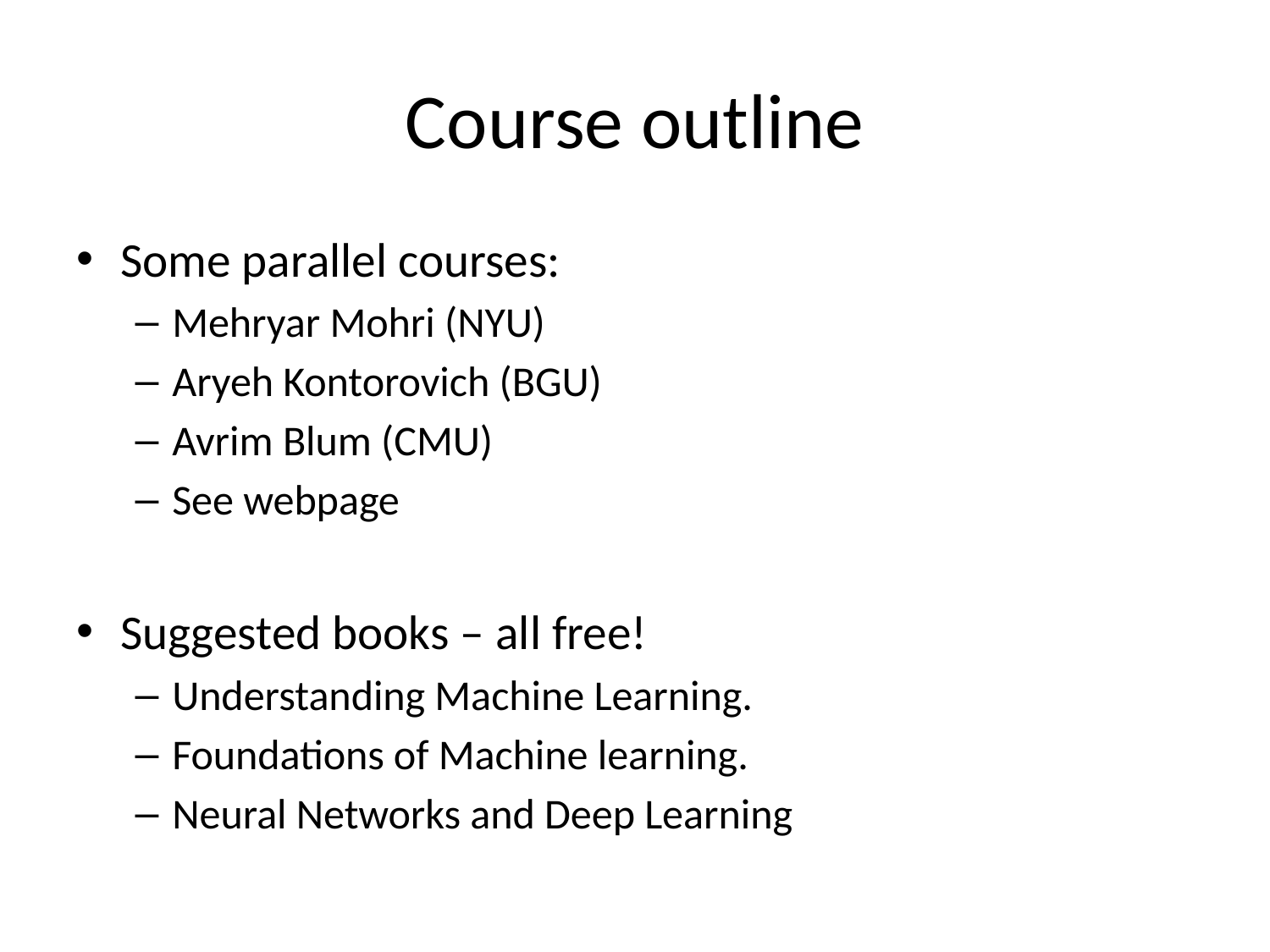

# Course outline
Some parallel courses:
Mehryar Mohri (NYU)
Aryeh Kontorovich (BGU)
Avrim Blum (CMU)
See webpage

Suggested books – all free!
Understanding Machine Learning.
Foundations of Machine learning.
Neural Networks and Deep Learning